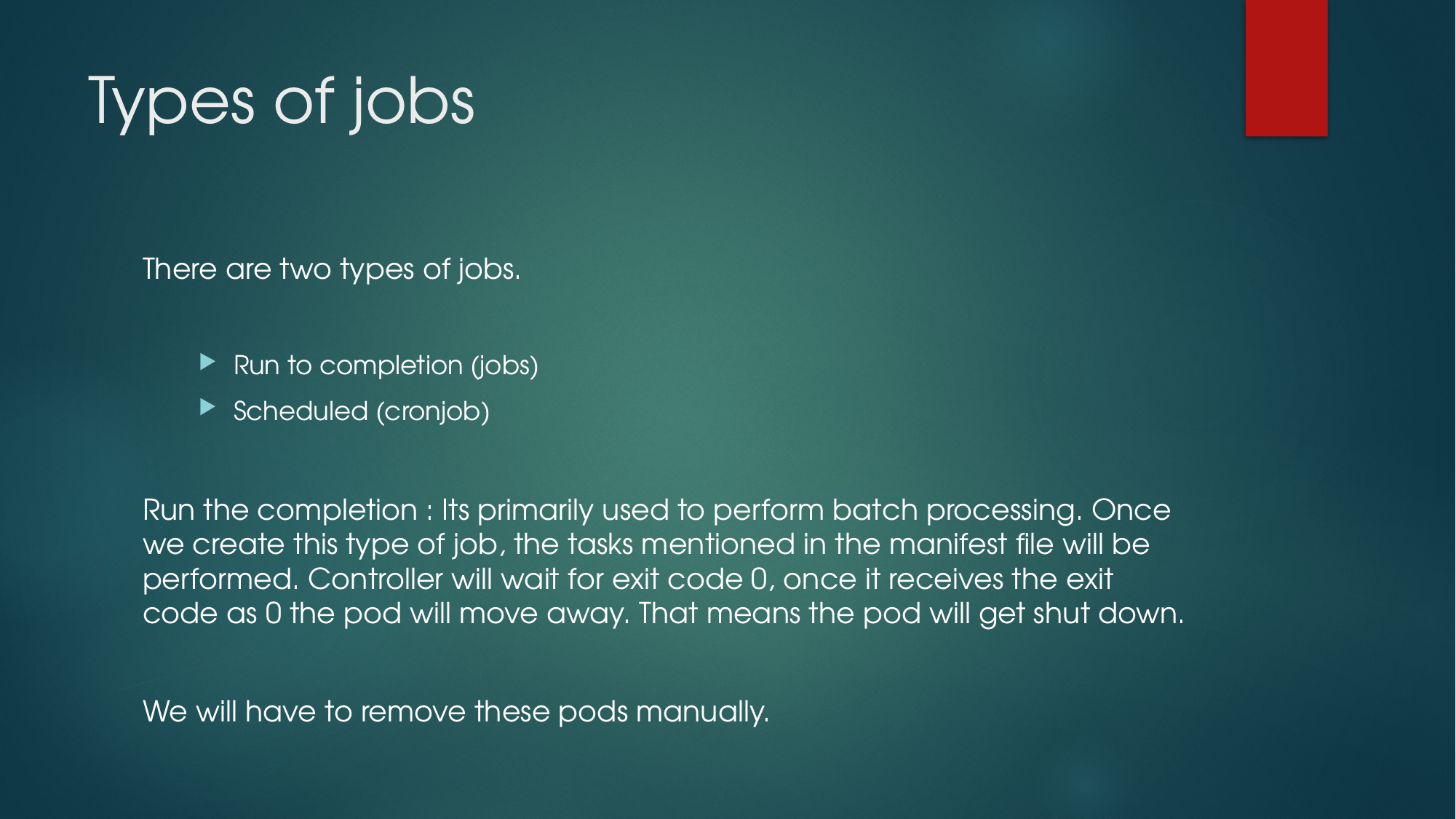

# Types of jobs
There are two types of jobs.

Run to completion (jobs)
Scheduled (cronjob)

Run the completion : Its primarily used to perform batch processing. Once we create this type of job, the tasks mentioned in the manifest file will be performed. Controller will wait for exit code 0, once it receives the exit code as 0 the pod will move away. That means the pod will get shut down.

We will have to remove these pods manually.